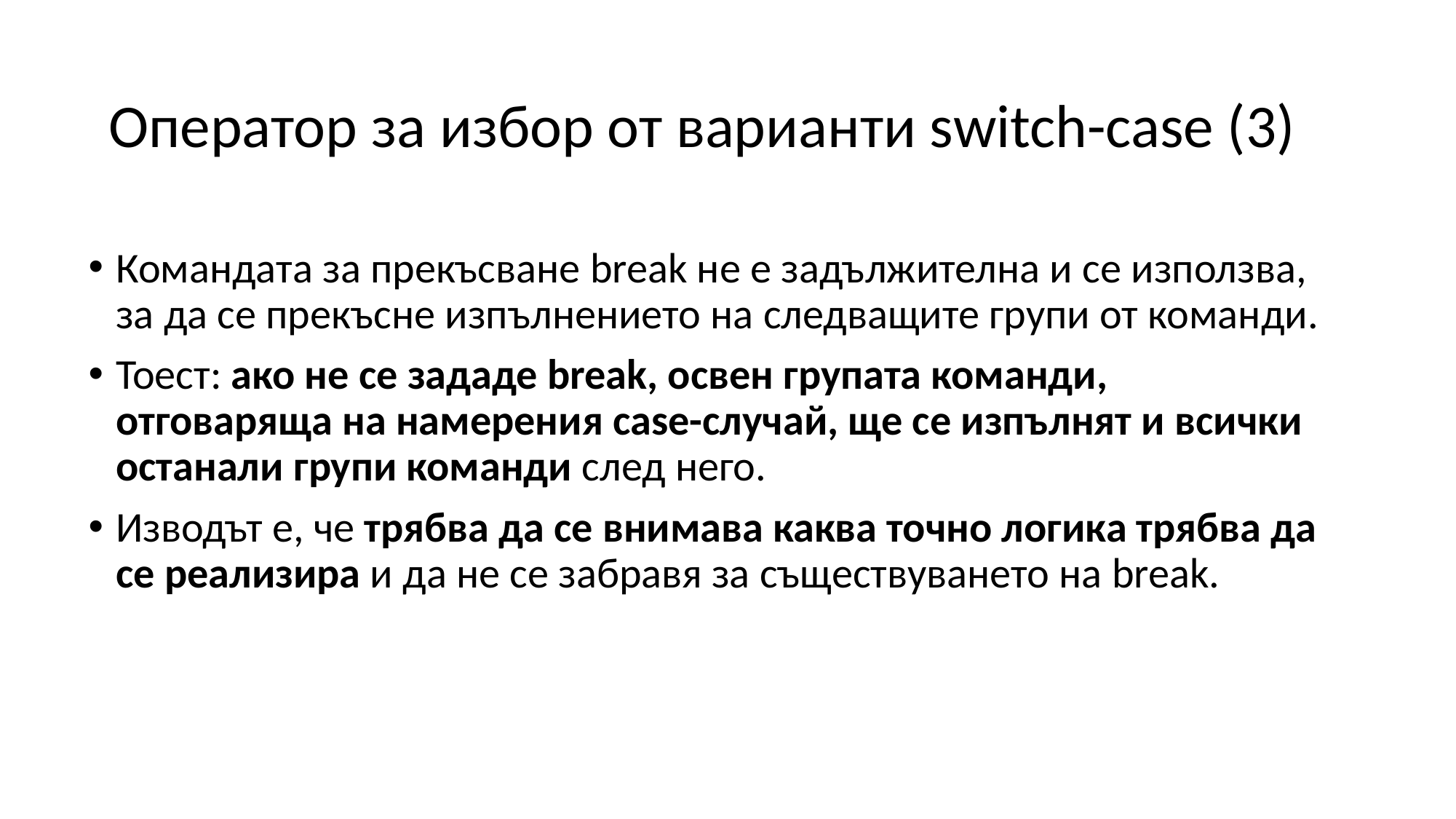

# Оператор за избор от варианти switch-case (3)
Командата за прекъсване break не е задължителна и се използва, за да се прекъсне изпълнението на следващите групи от команди.
Тоест: ако не се зададе break, освен групата команди, отговаряща на намерения case-случай, ще се изпълнят и всички останали групи команди след него.
Изводът е, че трябва да се внимава каква точно логика трябва да се реализира и да не се забравя за съществуването на break.